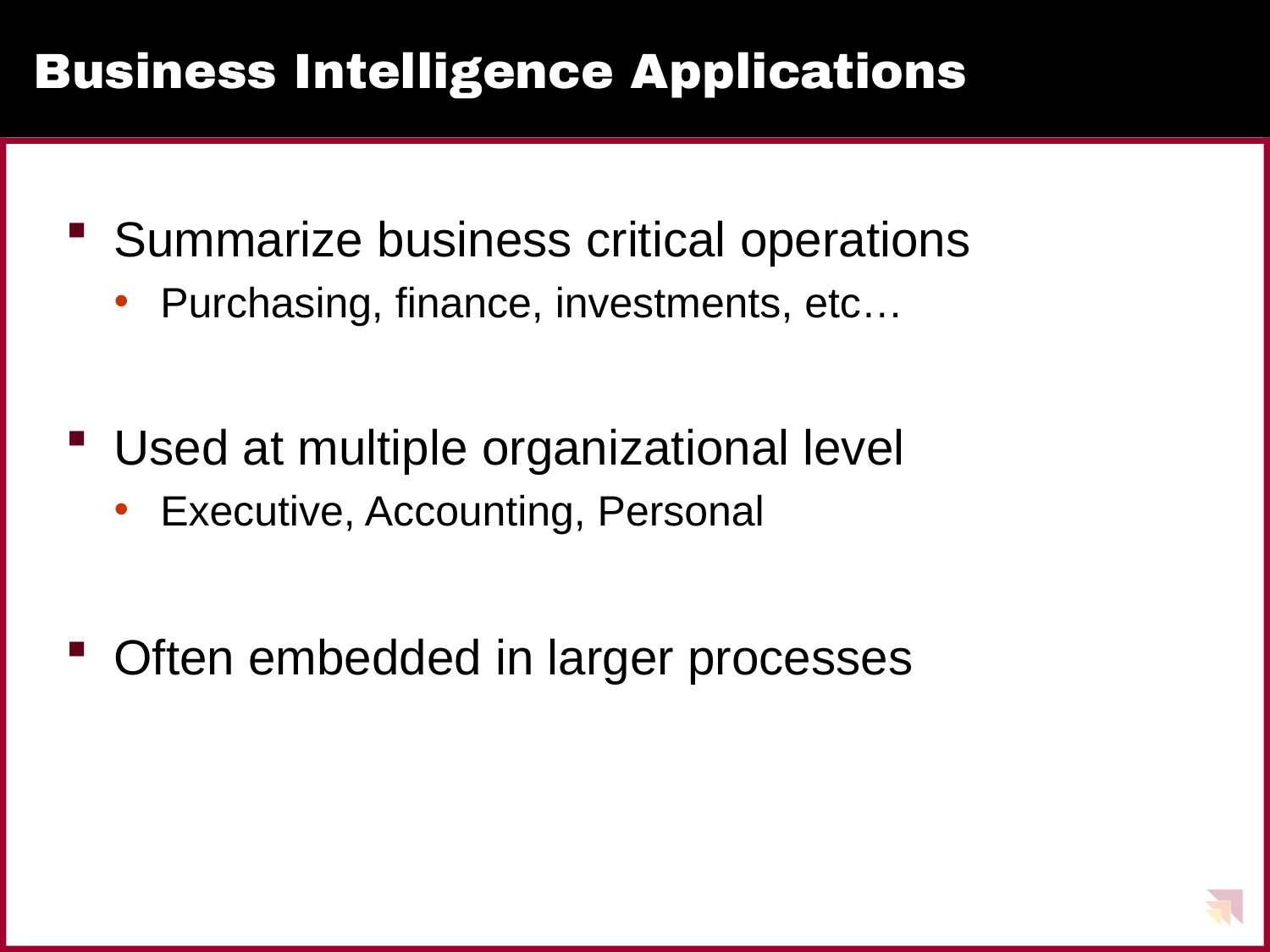

# Business Intelligence Applications
Summarize business critical operations
Purchasing, finance, investments, etc…

Used at multiple organizational level
Executive, Accounting, Personal

Often embedded in larger processes